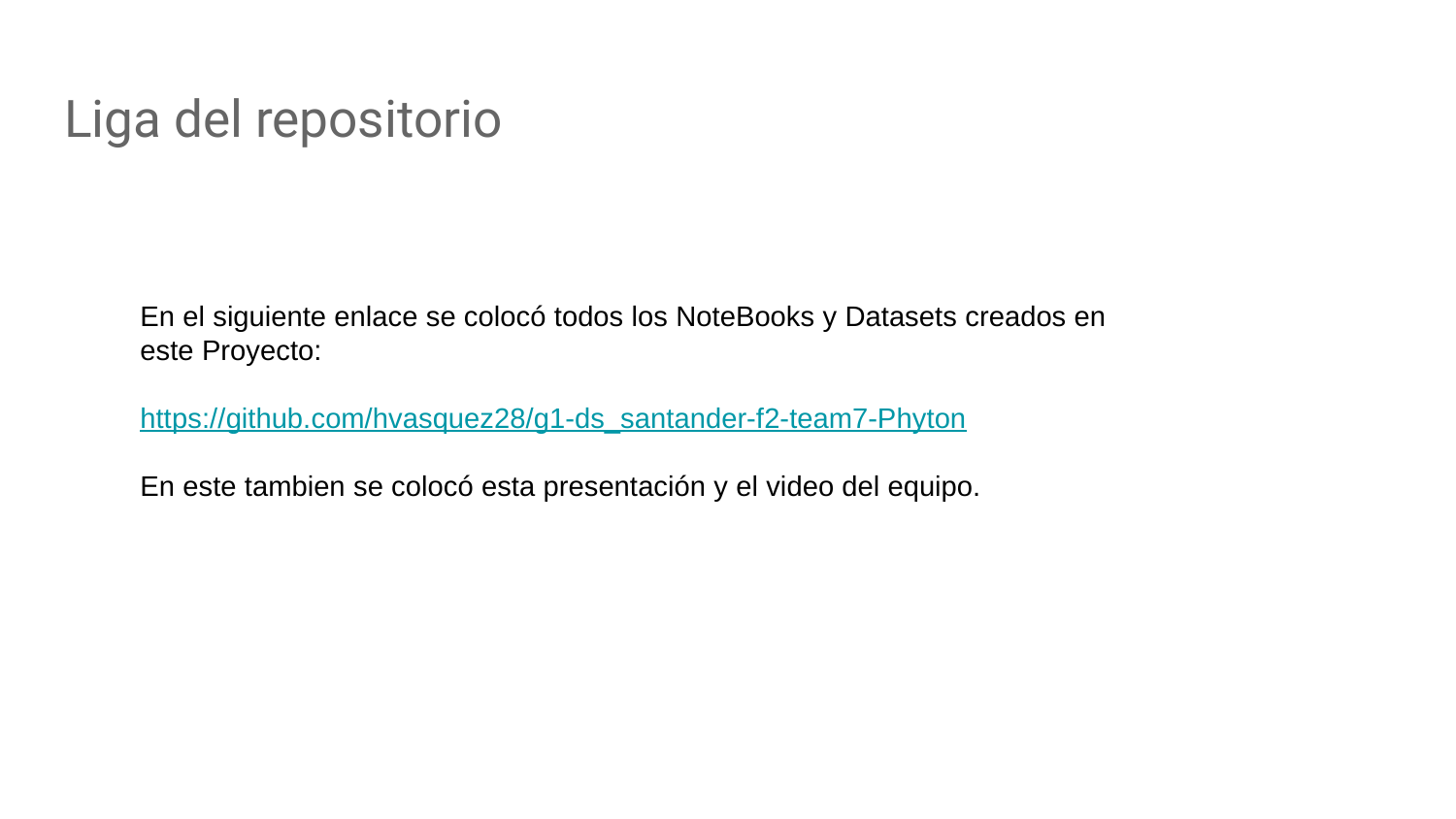

# Liga del repositorio
En el siguiente enlace se colocó todos los NoteBooks y Datasets creados en este Proyecto:

https://github.com/hvasquez28/g1-ds_santander-f2-team7-Phyton

En este tambien se colocó esta presentación y el video del equipo.